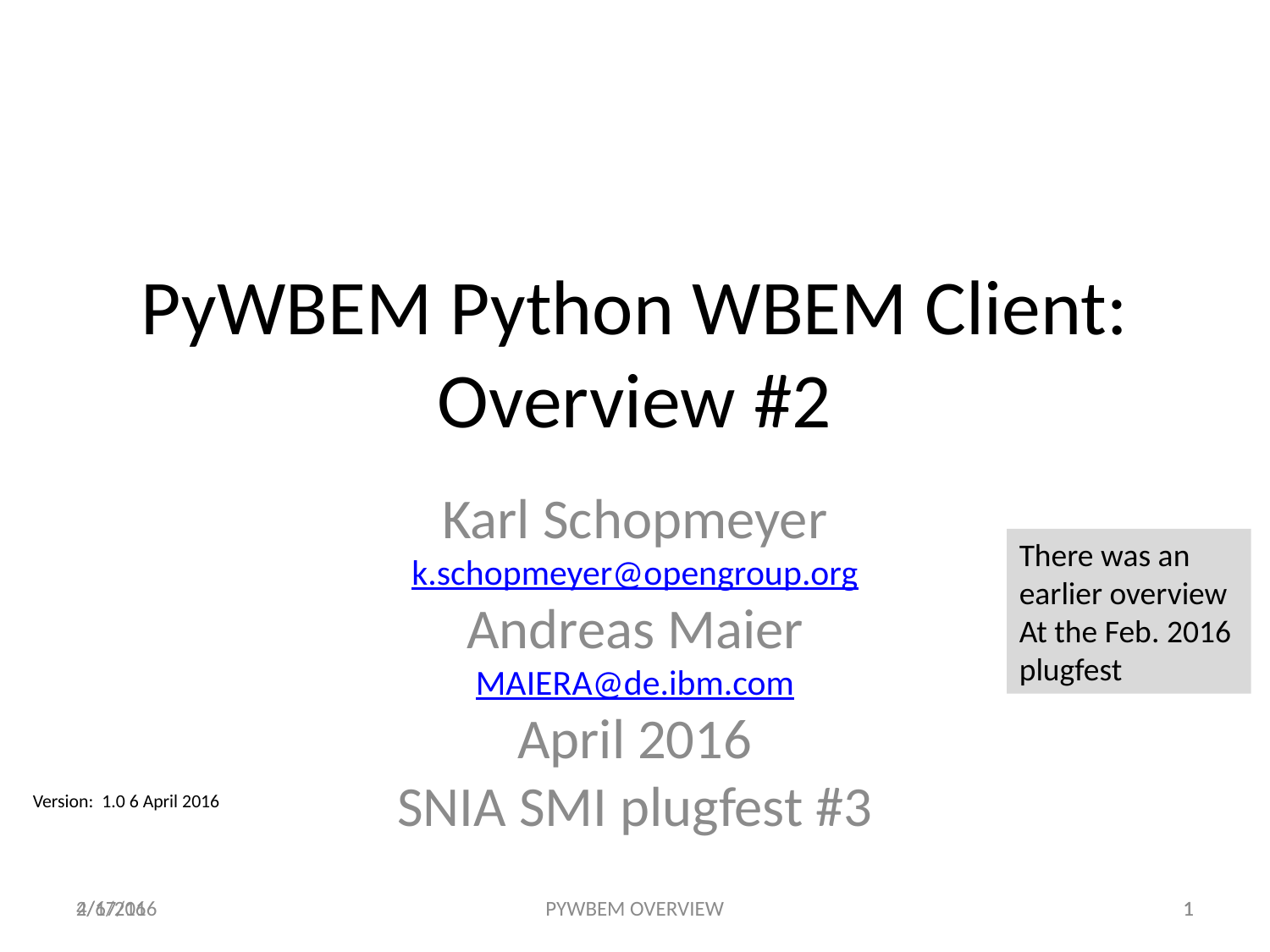

PyWBEM Python WBEM Client: Overview #2
Karl Schopmeyer
k.schopmeyer@opengroup.org
Andreas Maier
MAIERA@de.ibm.com
April 2016
SNIA SMI plugfest #3
There was an
earlier overview
At the Feb. 2016
plugfest
Version:  1.0 6 April 2016

4/6/2016
1
2/17/16
PYWBEM OVERVIEW
1